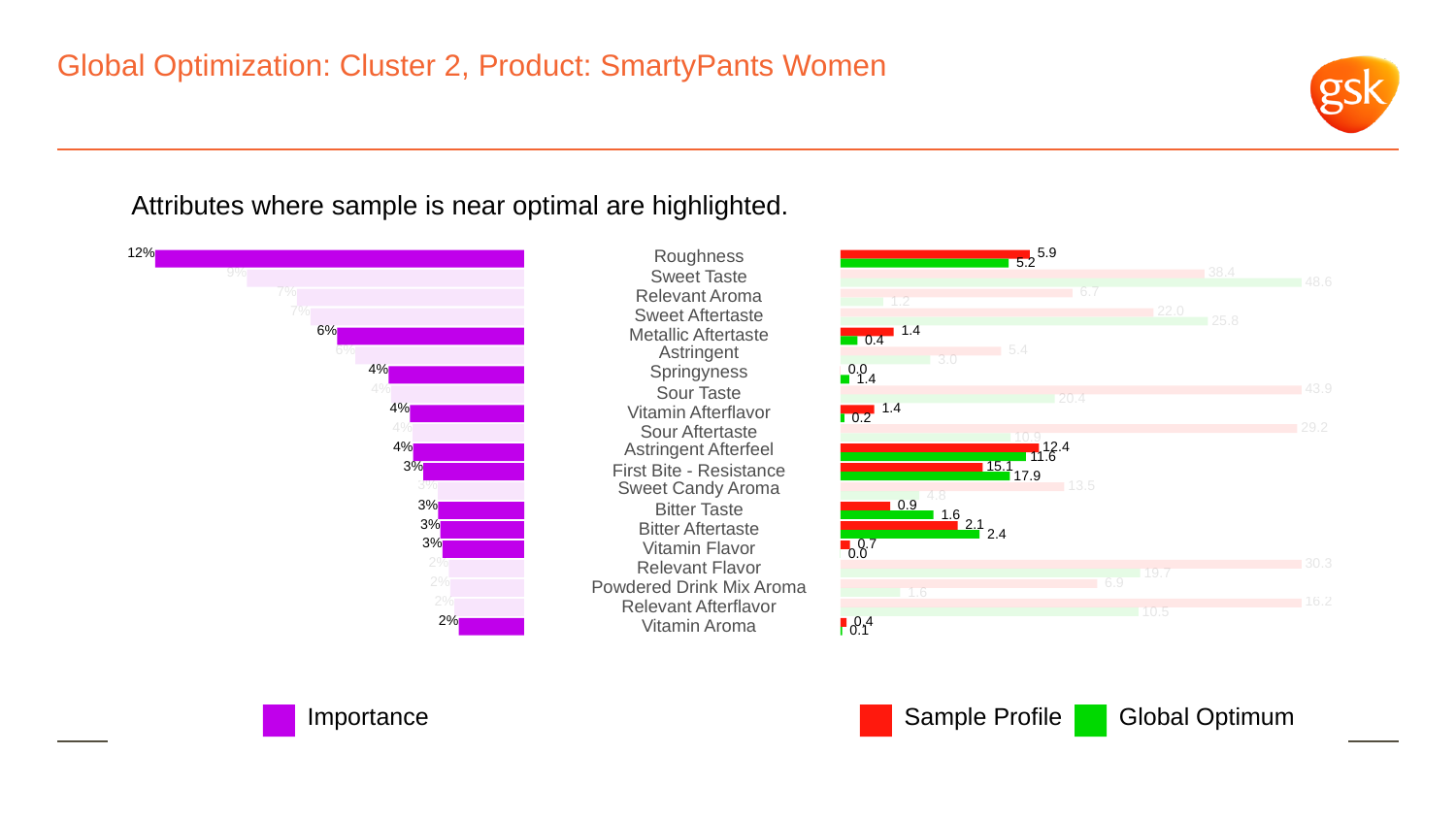

# Global Optimization: Cluster 2, Product: SmartyPants Women

Attributes where sample is near optimal are highlighted.

12%
Roughness
  5.9

  5.2

9%
 38.4

Sweet Taste
 48.6

7%
  6.7

Relevant Aroma
  1.2

7%
 22.0

Sweet Aftertaste
 25.8

6%
  1.4

Metallic Aftertaste
  0.4

6%
Astringent
  5.4

  3.0

4%
Springyness
  0.0

  1.4

4%
 43.9

Sour Taste
 20.4

4%
  1.4

Vitamin Afterflavor
  0.2

4%
 29.2

Sour Aftertaste
 10.9

4%
Astringent Afterfeel
 12.4

 11.6

3%
 15.1

First Bite - Resistance
 17.9

3%
Sweet Candy Aroma
 13.5

  4.8

3%
  0.9

Bitter Taste
  1.6

3%
  2.1

Bitter Aftertaste
  2.4

3%
  0.7

Vitamin Flavor
  0.0

2%
 30.3

Relevant Flavor
 19.7

2%
  6.9

Powdered Drink Mix Aroma
  1.6

2%
 16.2

Relevant Afterflavor
 10.5

2%
  0.4

Vitamin Aroma
  0.1

Global Optimum
Sample Profile
Importance